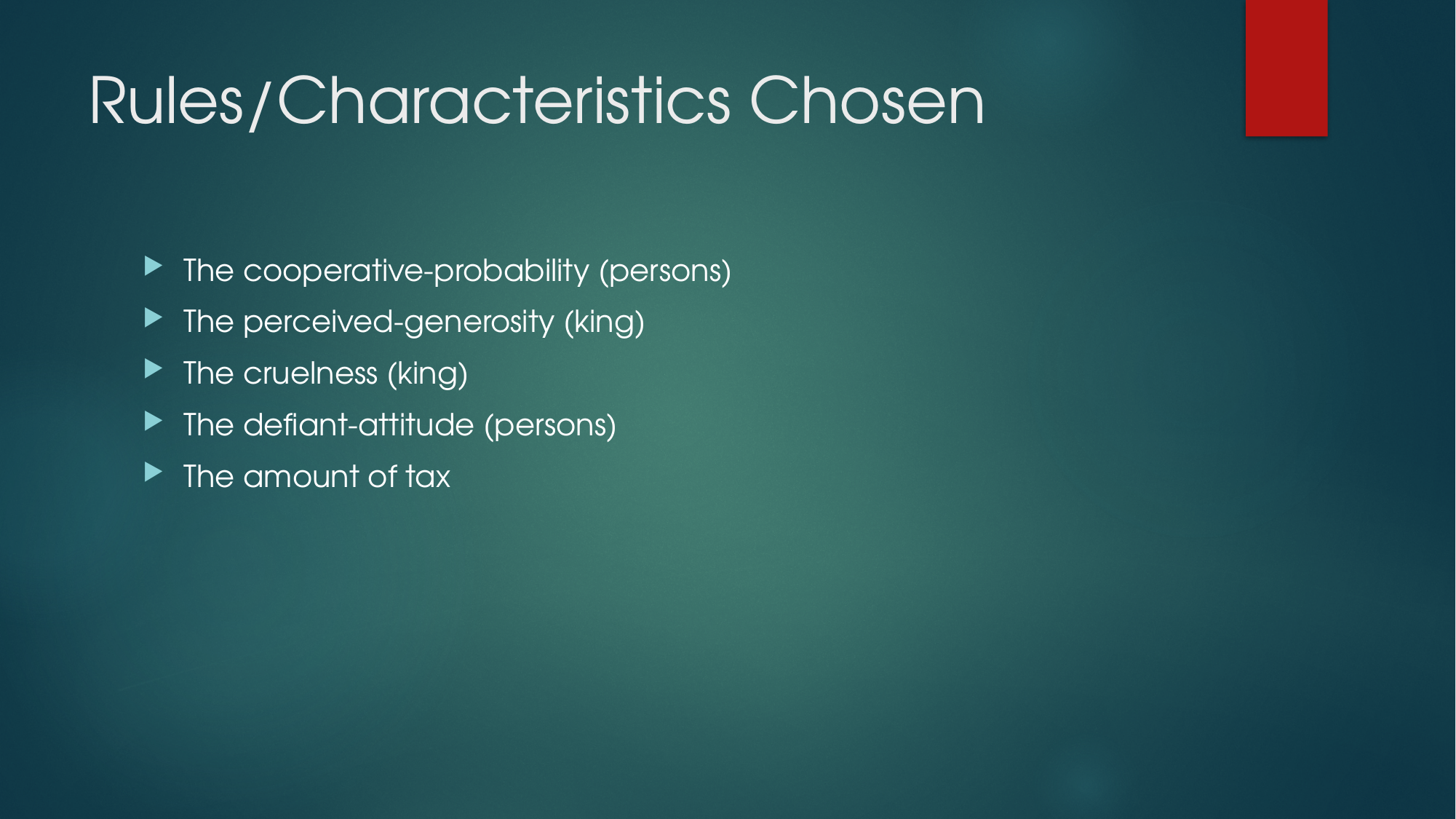

# Rules/Characteristics Chosen
The cooperative-probability (persons)
The perceived-generosity (king)
The cruelness (king)
The defiant-attitude (persons)
The amount of tax